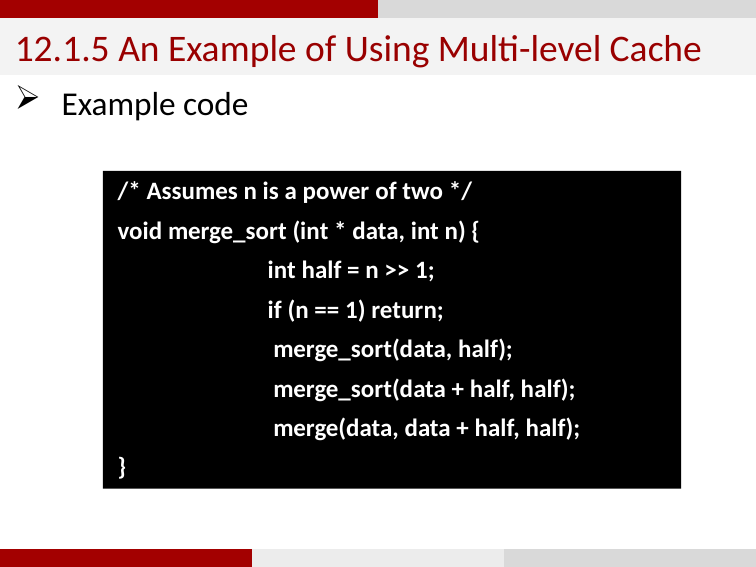

12.1.5 An Example of Using Multi-level Cache
Example code
/* Assumes n is a power of two */
void merge_sort (int * data, int n) {
	int half = n >> 1;
	if (n == 1) return;
	 merge_sort(data, half);
	 merge_sort(data + half, half);
	 merge(data, data + half, half);
}

41